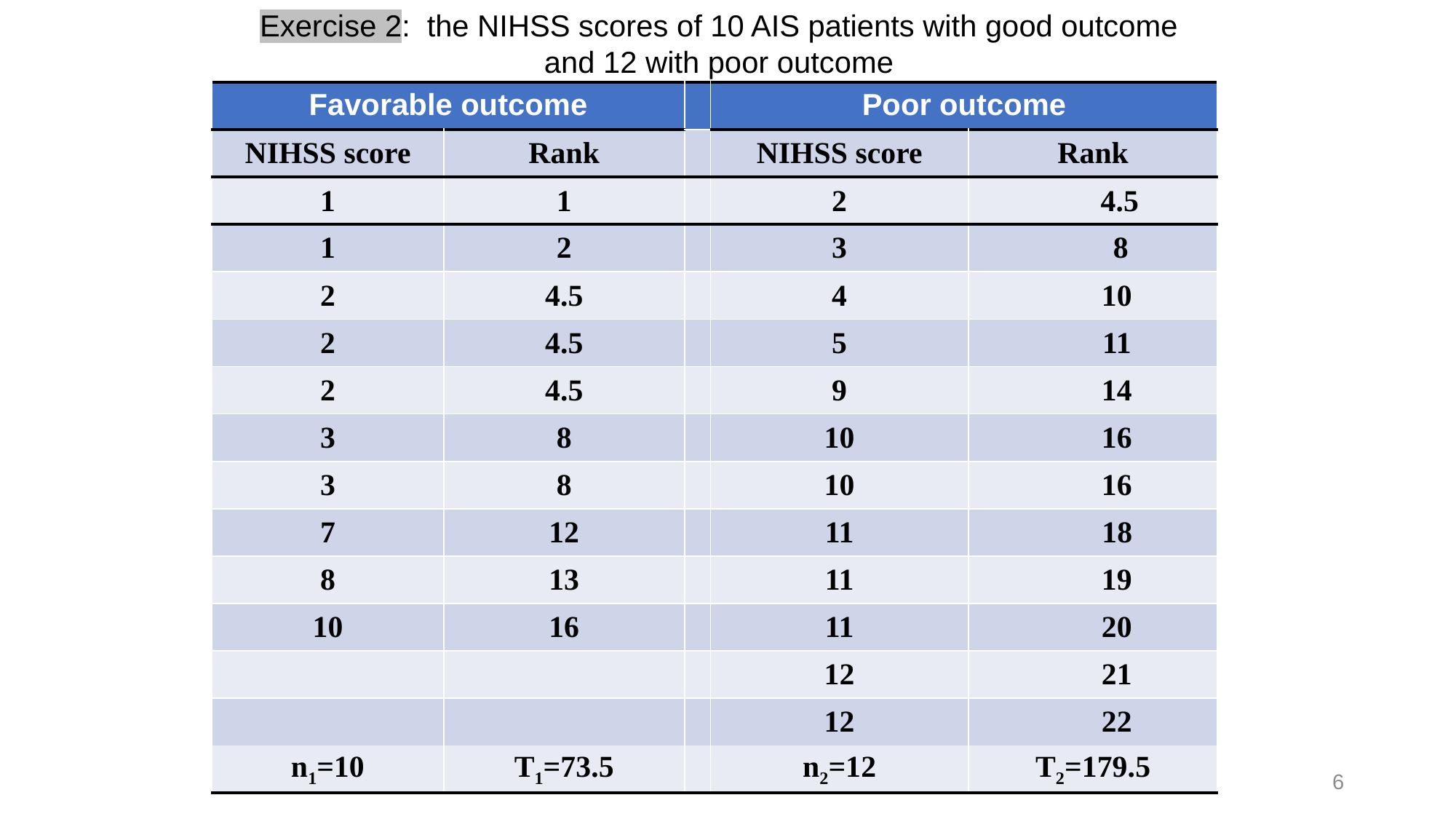

Exercise 2:  the NIHSS scores of 10 AIS patients with good outcome and 12 with poor outcome
| Favorable outcome |  |  | Poor outcome |  |
| --- | --- | --- | --- | --- |
| NIHSS score | Rank |  | NIHSS score | Rank |
| 1 | 1 |  | 2 | 4.5 |
| 1 | 2 |  | 3 | 8 |
| 2 | 4.5 |  | 4 | 10 |
| 2 | 4.5 |  | 5 | 11 |
| 2 | 4.5 |  | 9 | 14 |
| 3 | 8 |  | 10 | 16 |
| 3 | 8 |  | 10 | 16 |
| 7 | 12 |  | 11 | 18 |
| 8 | 13 |  | 11 | 19 |
| 10 | 16 |  | 11 | 20 |
|  |  |  | 12 | 21 |
|  |  |  | 12 | 22 |
| n1=10 | T1=73.5 |  | n2=12 | T2=179.5 |
6